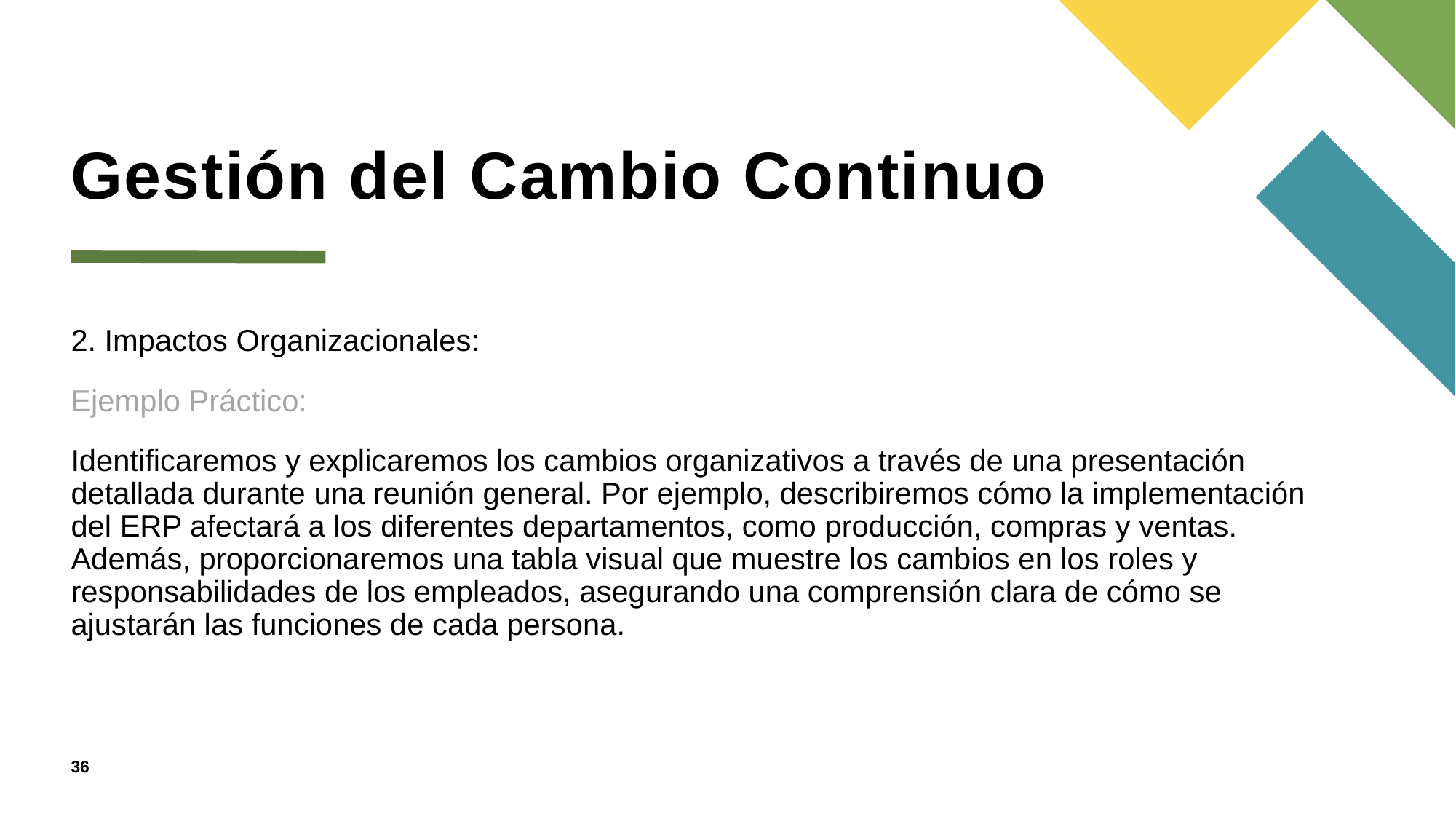

# Gestión del Cambio Continuo
2. Impactos Organizacionales:
Ejemplo Práctico:
Identificaremos y explicaremos los cambios organizativos a través de una presentación detallada durante una reunión general. Por ejemplo, describiremos cómo la implementación del ERP afectará a los diferentes departamentos, como producción, compras y ventas. Además, proporcionaremos una tabla visual que muestre los cambios en los roles y responsabilidades de los empleados, asegurando una comprensión clara de cómo se ajustarán las funciones de cada persona.
36